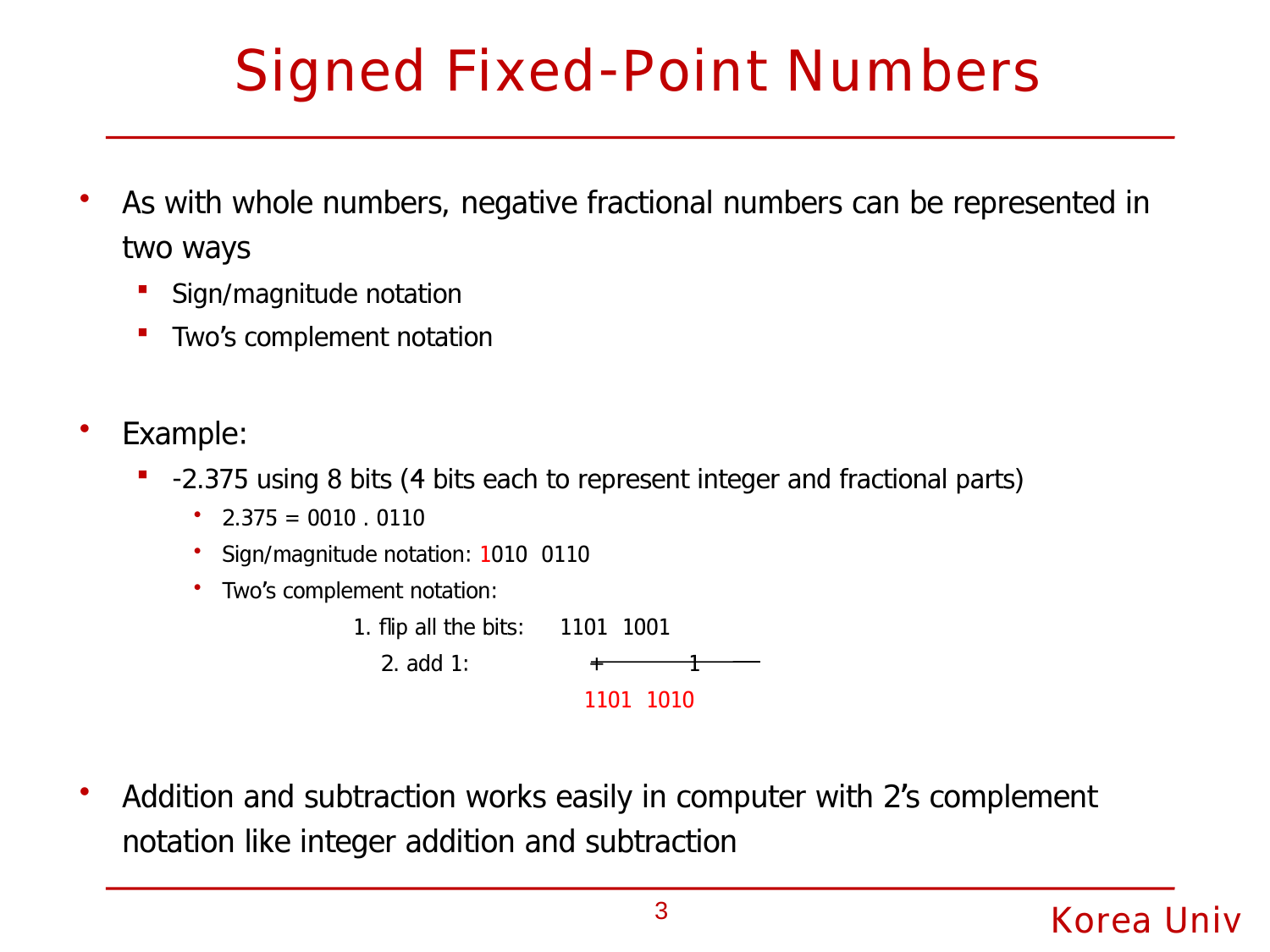

# Signed Fixed-Point Numbers
As with whole numbers, negative fractional numbers can be represented in two ways
Sign/magnitude notation
Two’s complement notation

Example:
-2.375 using 8 bits (4 bits each to represent integer and fractional parts)
2.375 = 0010 . 0110
Sign/magnitude notation: 1010  0110
Two’s complement notation:
                               1. flip all the bits:     1101  1001
                 	       2. add 1:                 +            1
                      	                                    1101  1010

Addition and subtraction works easily in computer with 2’s complement notation like integer addition and subtraction

3